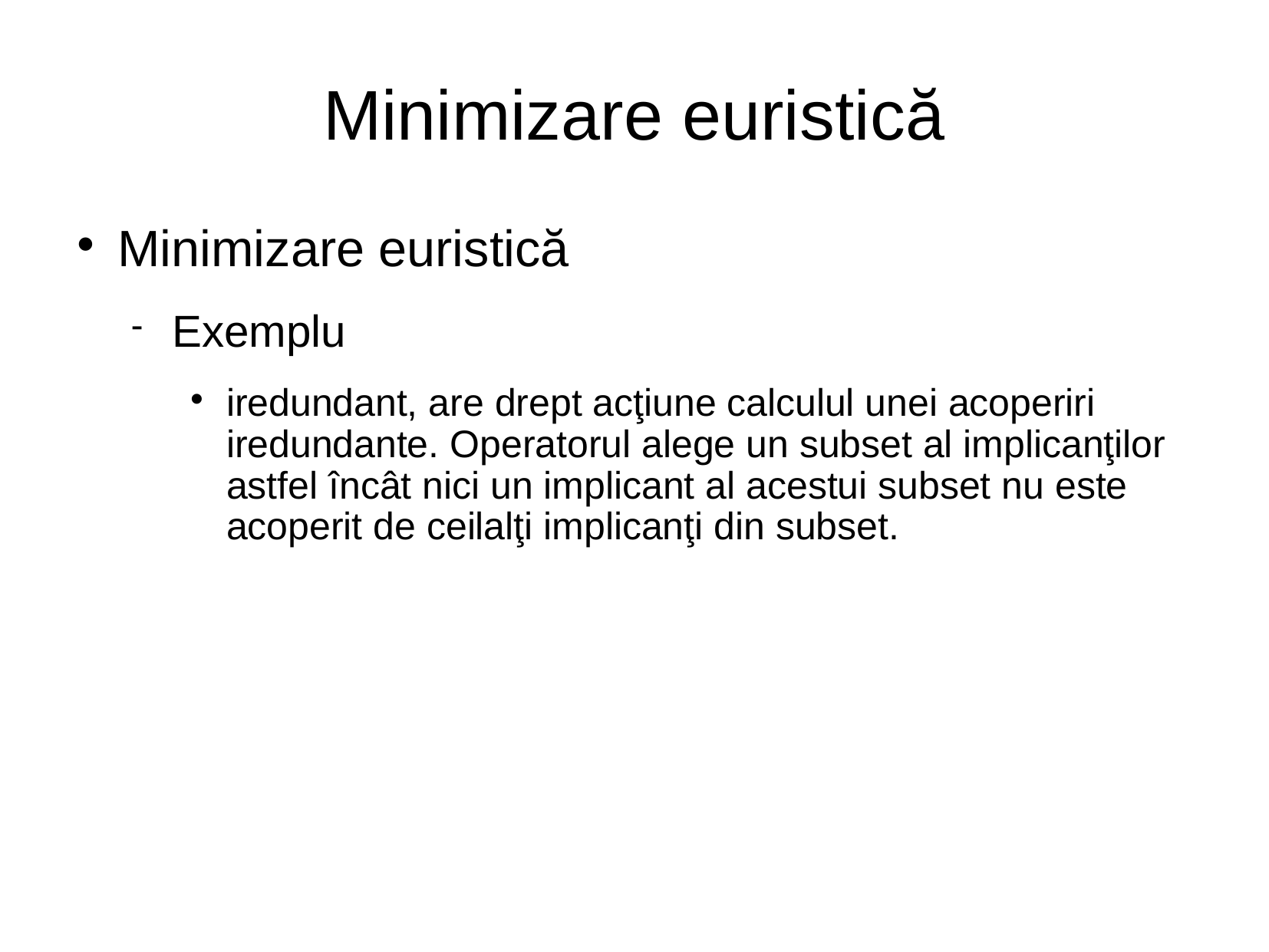

# Minimizare euristică
Minimizare euristică
Exemplu
iredundant, are drept acţiune calculul unei acoperiri iredundante. Operatorul alege un subset al implicanţilor astfel încât nici un implicant al acestui subset nu este acoperit de ceilalţi implicanţi din subset.